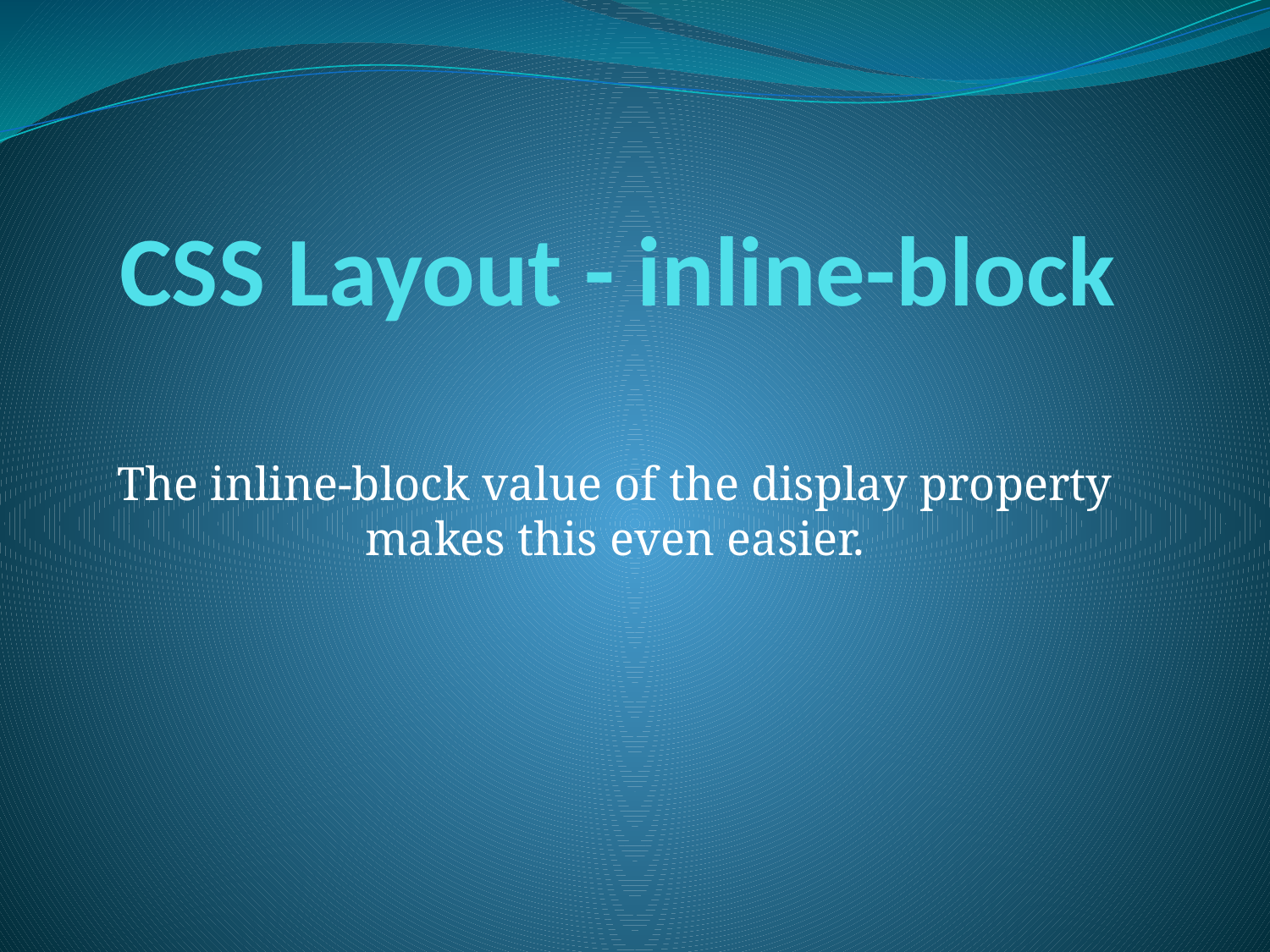

# CSS Layout - inline-block
The inline-block value of the display property makes this even easier.